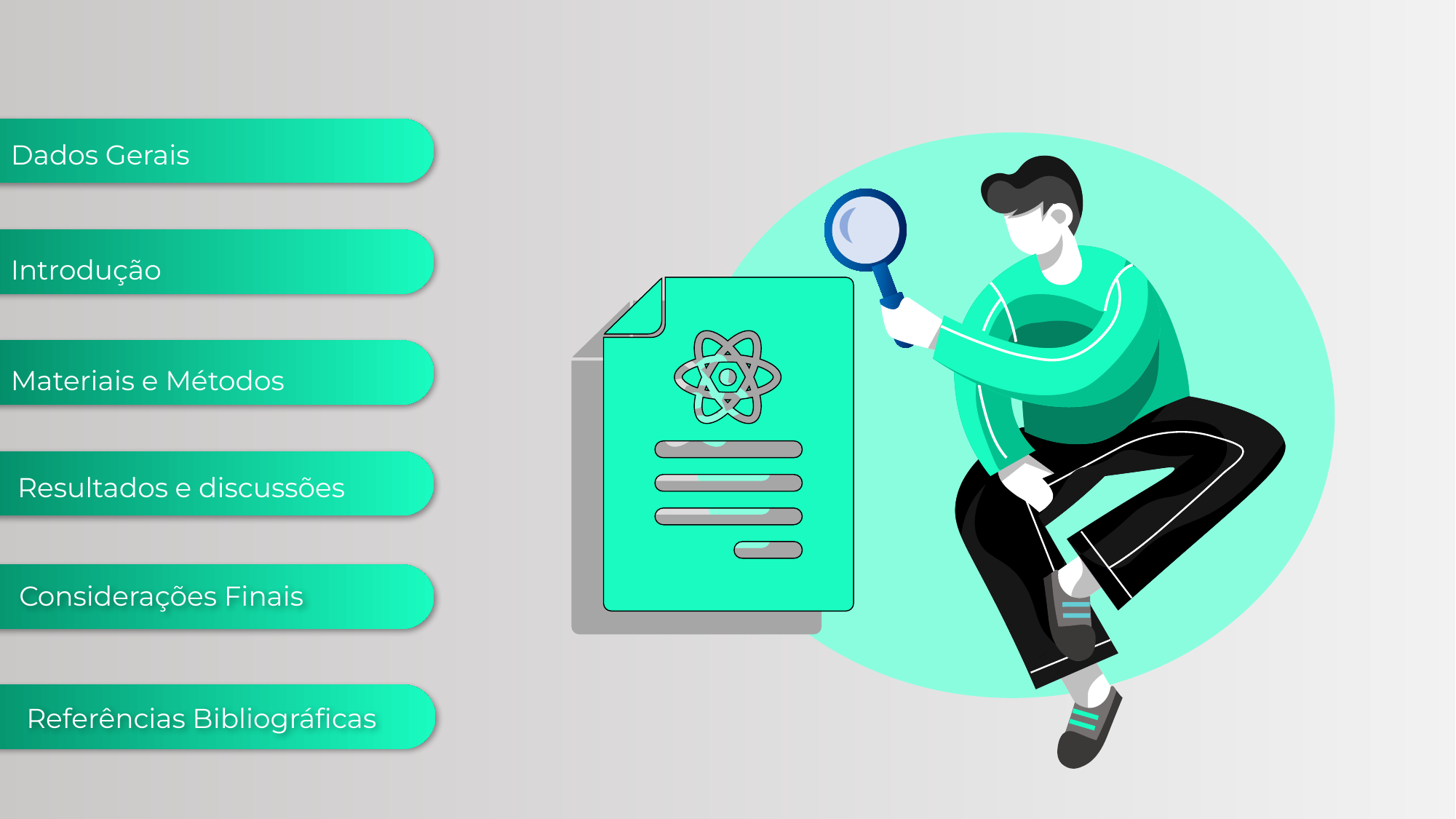

Dados Gerais

Introdução

Materiais e Métodos

Resultados e discussões

Considerações Finais

Referências Bibliográficas